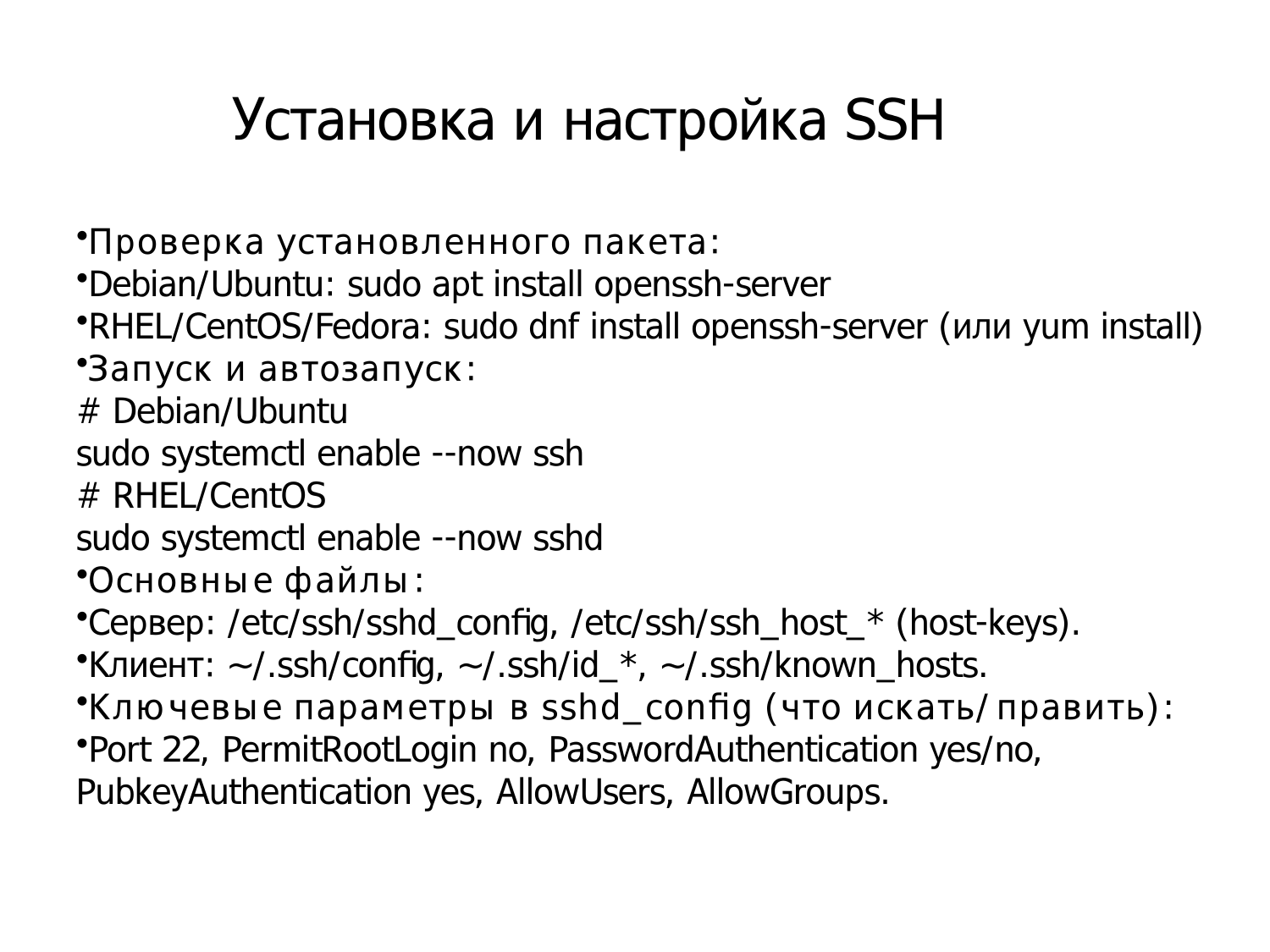

# Установка и настройка SSH
Проверка установленного пакета:
Debian/Ubuntu: sudo apt install openssh-server
RHEL/CentOS/Fedora: sudo dnf install openssh-server (или yum install)
Запуск и автозапуск:
# Debian/Ubuntu
sudo systemctl enable --now ssh
# RHEL/CentOS
sudo systemctl enable --now sshd
Основные файлы:
Сервер: /etc/ssh/sshd_config, /etc/ssh/ssh_host_* (host-keys).
Клиент: ~/.ssh/config, ~/.ssh/id_*, ~/.ssh/known_hosts.
Ключевые параметры в sshd_config (что искать/править):
Port 22, PermitRootLogin no, PasswordAuthentication yes/no, PubkeyAuthentication yes, AllowUsers, AllowGroups.